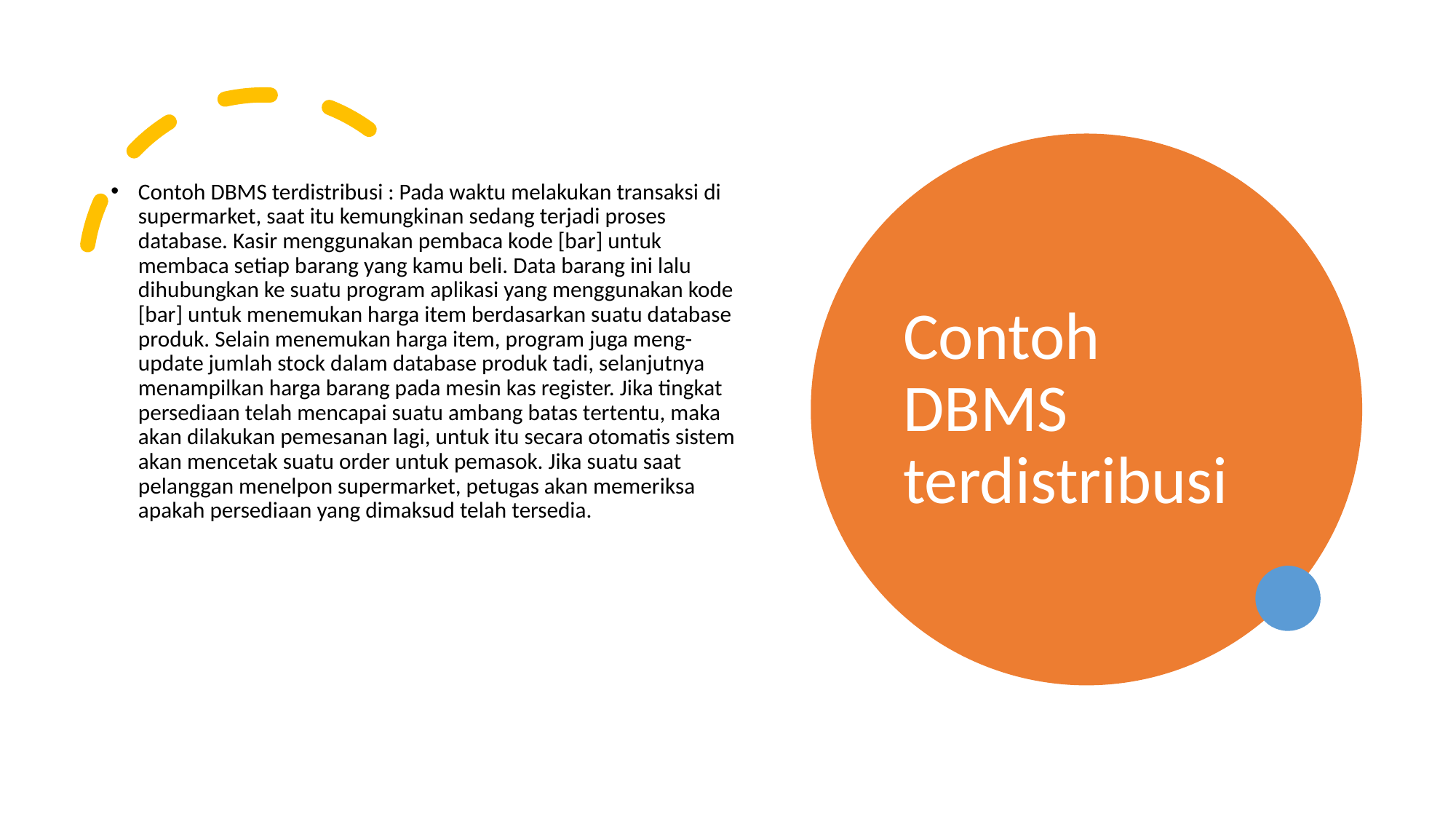

# Contoh DBMS terdistribusi
Contoh DBMS terdistribusi : Pada waktu melakukan transaksi di supermarket, saat itu kemungkinan sedang terjadi proses database. Kasir menggunakan pembaca kode [bar] untuk membaca setiap barang yang kamu beli. Data barang ini lalu dihubungkan ke suatu program aplikasi yang menggunakan kode [bar] untuk menemukan harga item berdasarkan suatu database produk. Selain menemukan harga item, program juga meng-update jumlah stock dalam database produk tadi, selanjutnya menampilkan harga barang pada mesin kas register. Jika tingkat persediaan telah mencapai suatu ambang batas tertentu, maka akan dilakukan pemesanan lagi, untuk itu secara otomatis sistem akan mencetak suatu order untuk pemasok. Jika suatu saat pelanggan menelpon supermarket, petugas akan memeriksa apakah persediaan yang dimaksud telah tersedia.